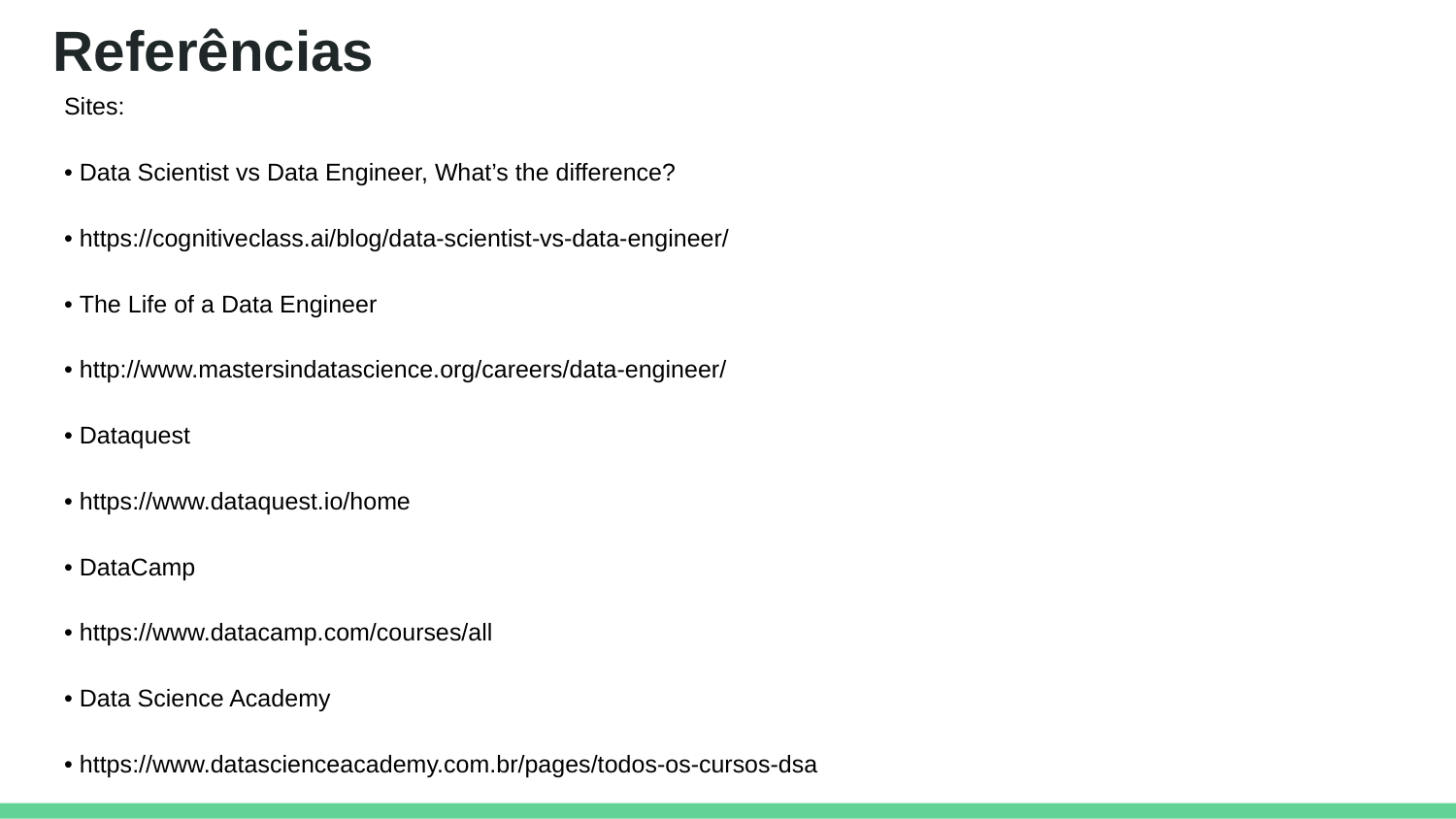

# Referências
Sites:
• Data Scientist vs Data Engineer, What’s the difference?
• https://cognitiveclass.ai/blog/data-scientist-vs-data-engineer/
• The Life of a Data Engineer
• http://www.mastersindatascience.org/careers/data-engineer/
• Dataquest
• https://www.dataquest.io/home
• DataCamp
• https://www.datacamp.com/courses/all
• Data Science Academy
• https://www.datascienceacademy.com.br/pages/todos-os-cursos-dsa